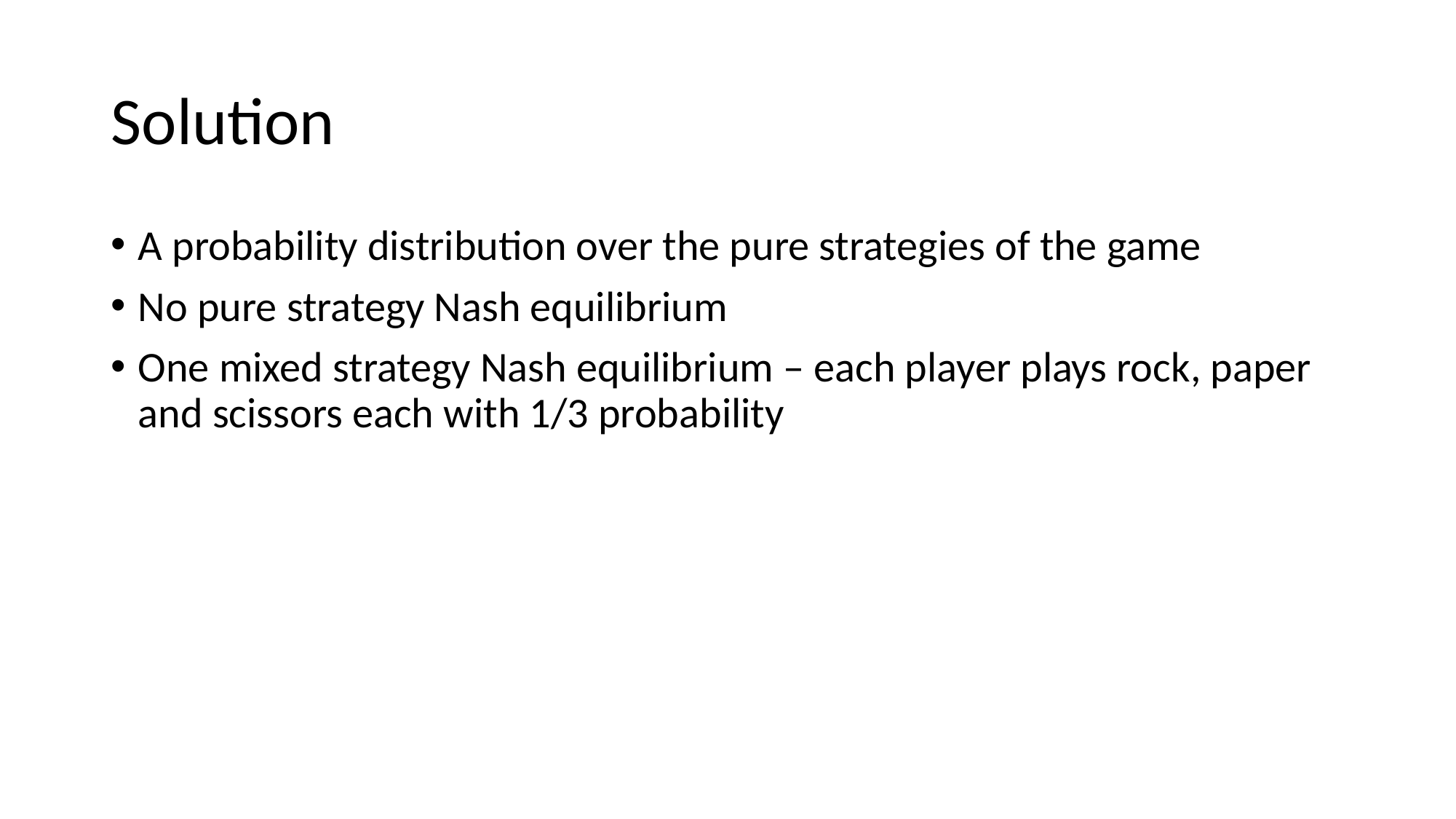

# Solution
A probability distribution over the pure strategies of the game
No pure strategy Nash equilibrium
One mixed strategy Nash equilibrium – each player plays rock, paper and scissors each with 1/3 probability